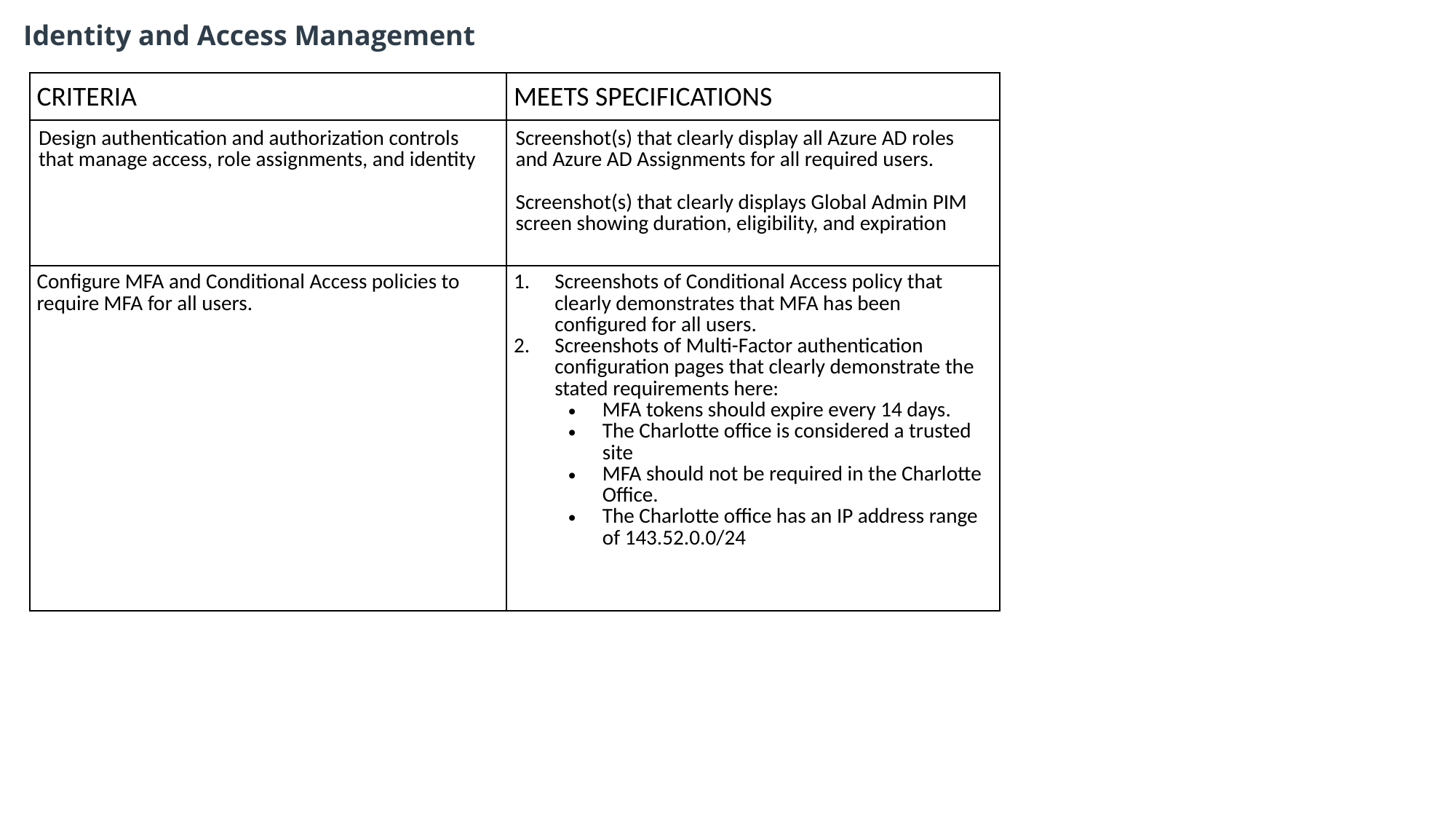

Identity and Access Management
| CRITERIA | MEETS SPECIFICATIONS |
| --- | --- |
| Design authentication and authorization controls that manage access, role assignments, and identity | Screenshot(s) that clearly display all Azure AD roles and Azure AD Assignments for all required users. Screenshot(s) that clearly displays Global Admin PIM screen showing duration, eligibility, and expiration |
| Configure MFA and Conditional Access policies to require MFA for all users. | Screenshots of Conditional Access policy that clearly demonstrates that MFA has been configured for all users. Screenshots of Multi-Factor authentication configuration pages that clearly demonstrate the stated requirements here: MFA tokens should expire every 14 days. The Charlotte office is considered a trusted site MFA should not be required in the Charlotte Office. The Charlotte office has an IP address range of 143.52.0.0/24 |